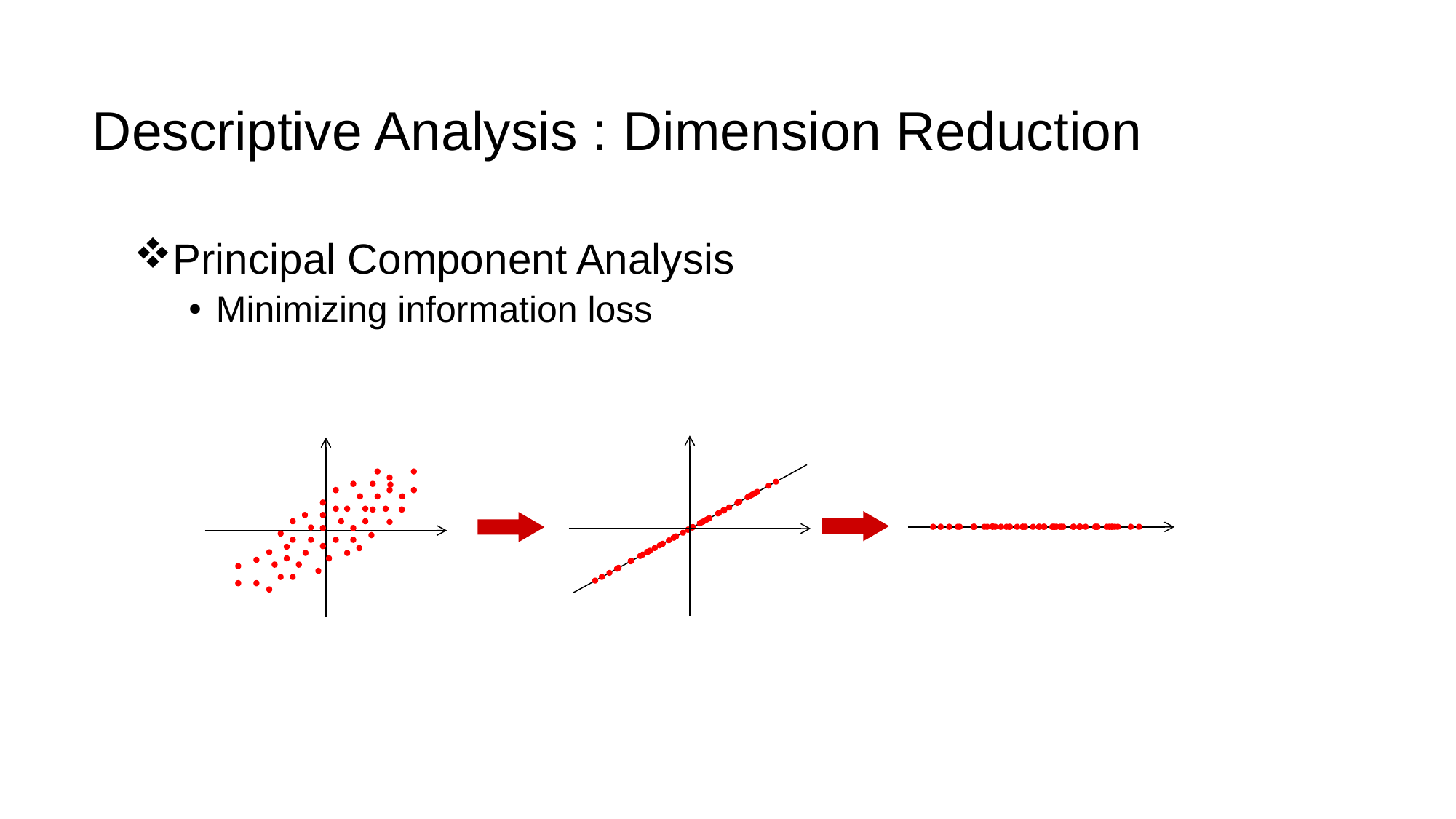

Descriptive Analysis : Dimension Reduction
Principal Component Analysis
Minimizing information loss